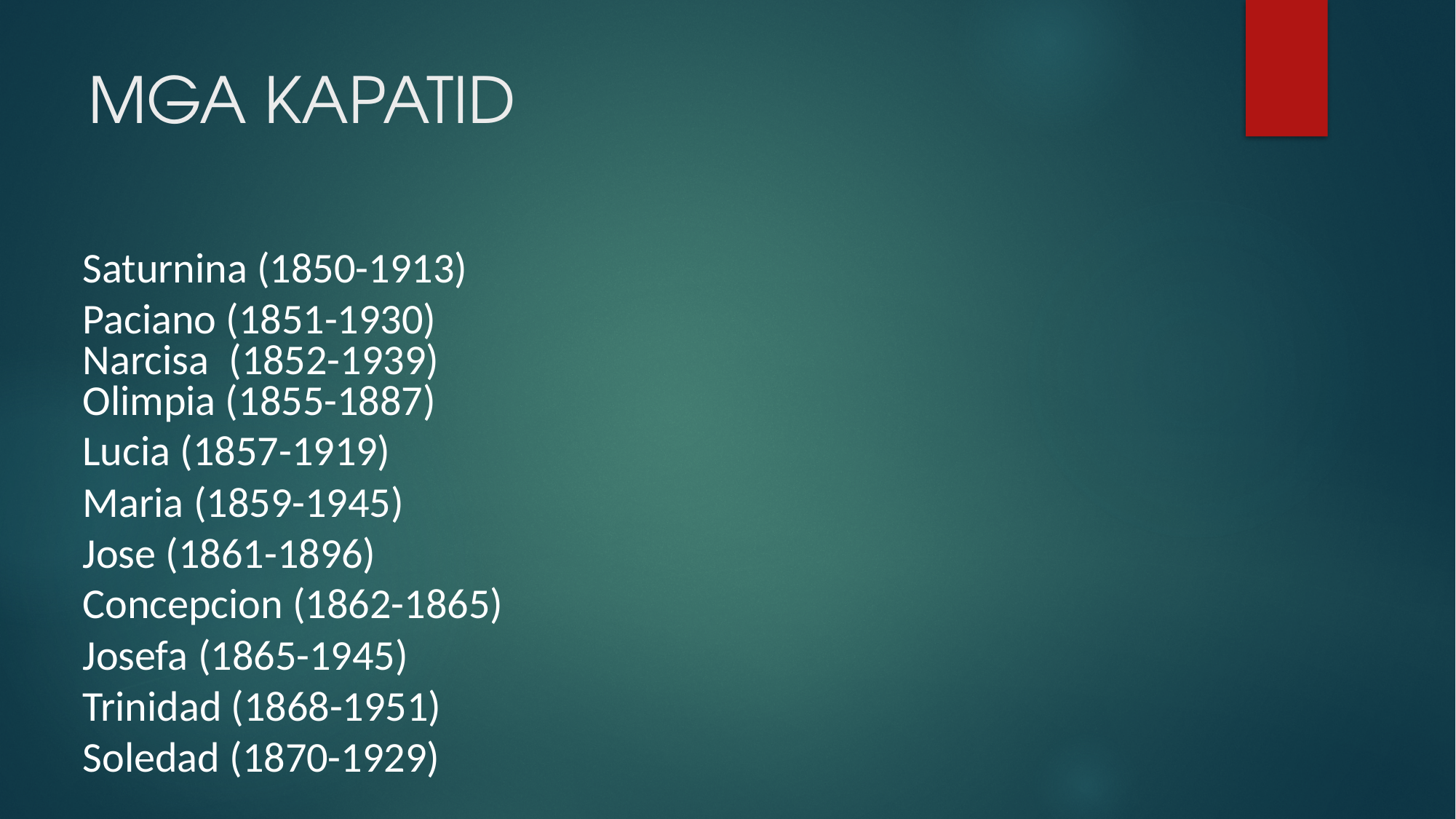

# MGA KAPATID
Saturnina (1850-1913)
Paciano (1851-1930)

Narcisa  (1852-1939)

Olimpia (1855-1887)
Lucia (1857-1919)
Maria (1859-1945)
Jose (1861-1896)
Concepcion (1862-1865)
Josefa (1865-1945)
Trinidad (1868-1951)
Soledad (1870-1929)